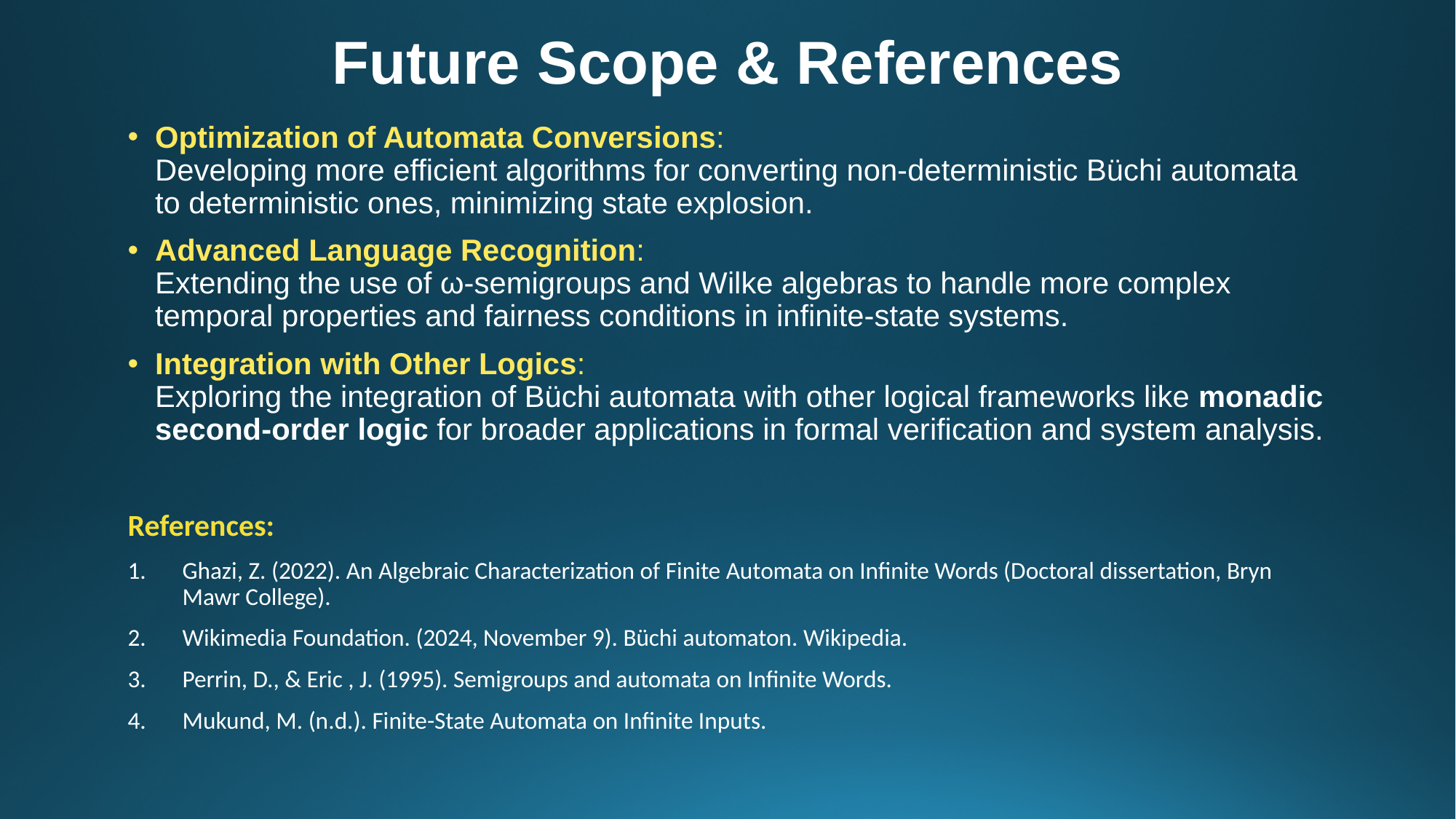

# Future Scope & References

Optimization of Automata Conversions:
Developing more efficient algorithms for converting non-deterministic Büchi automata to deterministic ones, minimizing state explosion.
Advanced Language Recognition:
Extending the use of ω-semigroups and Wilke algebras to handle more complex temporal properties and fairness conditions in infinite-state systems.
Integration with Other Logics:
Exploring the integration of Büchi automata with other logical frameworks like monadic second-order logic for broader applications in formal verification and system analysis.

References:
Ghazi, Z. (2022). An Algebraic Characterization of Finite Automata on Infinite Words (Doctoral dissertation, Bryn Mawr College).
Wikimedia Foundation. (2024, November 9). Büchi automaton. Wikipedia.
Perrin, D., & Eric , J. (1995). Semigroups and automata on Infinite Words.
Mukund, M. (n.d.). Finite-State Automata on Infinite Inputs.